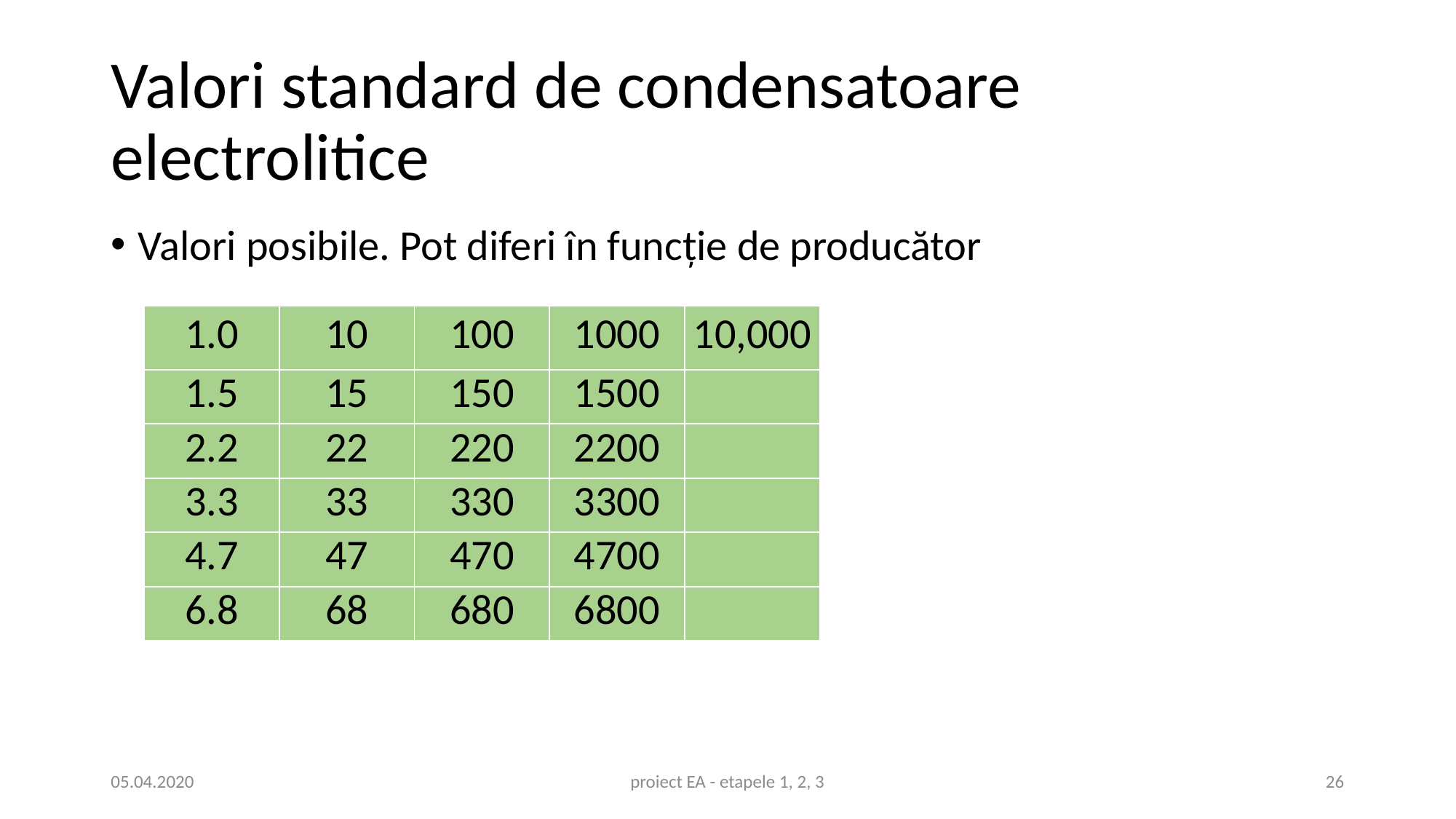

# Valori standard de condensatoare electrolitice
Valori posibile. Pot diferi în funcție de producător
| 1.0 | 10 | 100 | 1000 | 10,000 |
| --- | --- | --- | --- | --- |
| 1.5 | 15 | 150 | 1500 |  |
| 2.2 | 22 | 220 | 2200 |  |
| 3.3 | 33 | 330 | 3300 |  |
| 4.7 | 47 | 470 | 4700 |  |
| 6.8 | 68 | 680 | 6800 |  |
05.04.2020
proiect EA - etapele 1, 2, 3
26